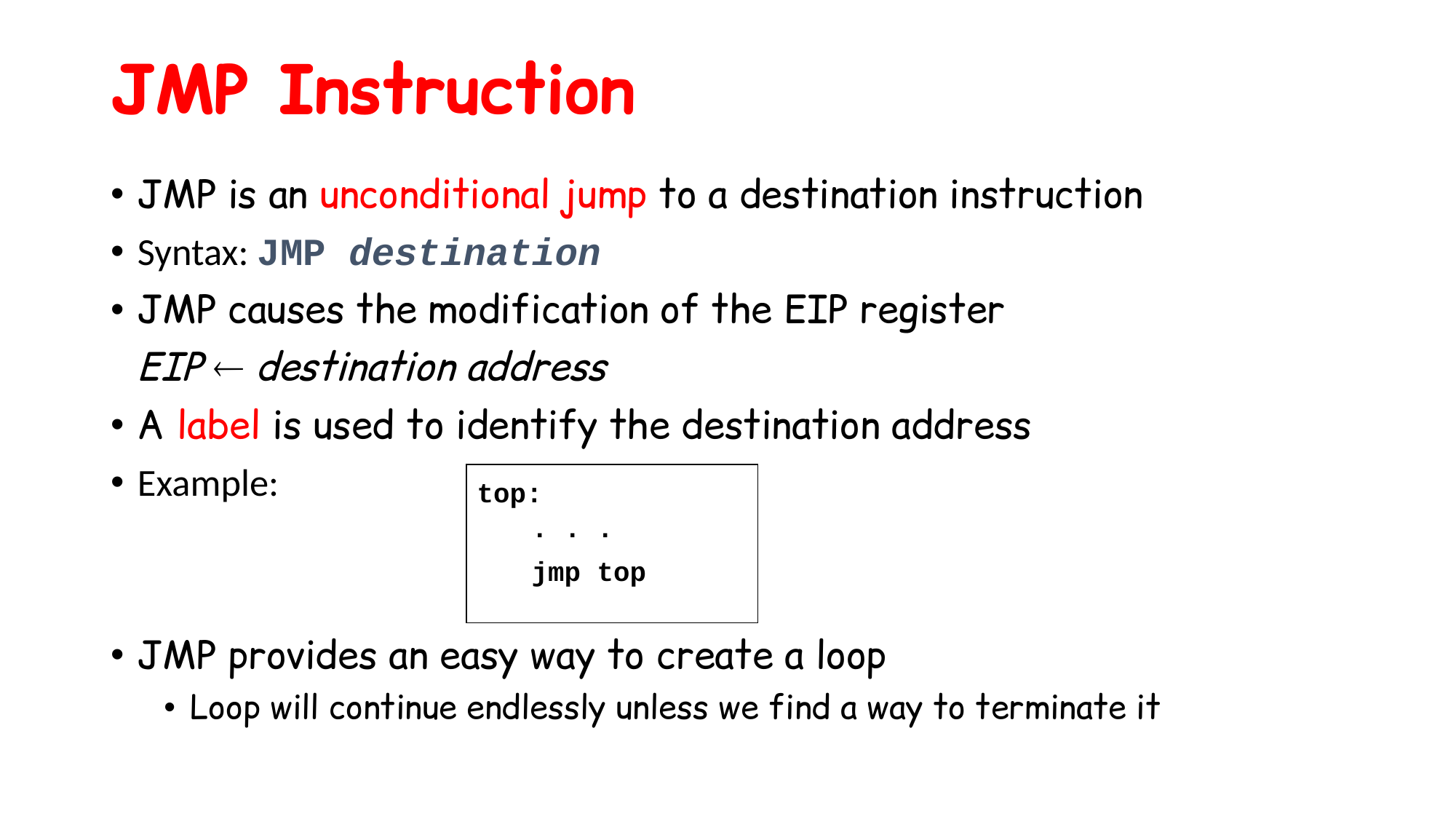

# JMP Instruction
JMP is an unconditional jump to a destination instruction
Syntax: JMP destination
JMP causes the modification of the EIP register
	EIP ← destination address
A label is used to identify the destination address
Example:

JMP provides an easy way to create a loop
Loop will continue endlessly unless we find a way to terminate it
top:
	. . .
	jmp top